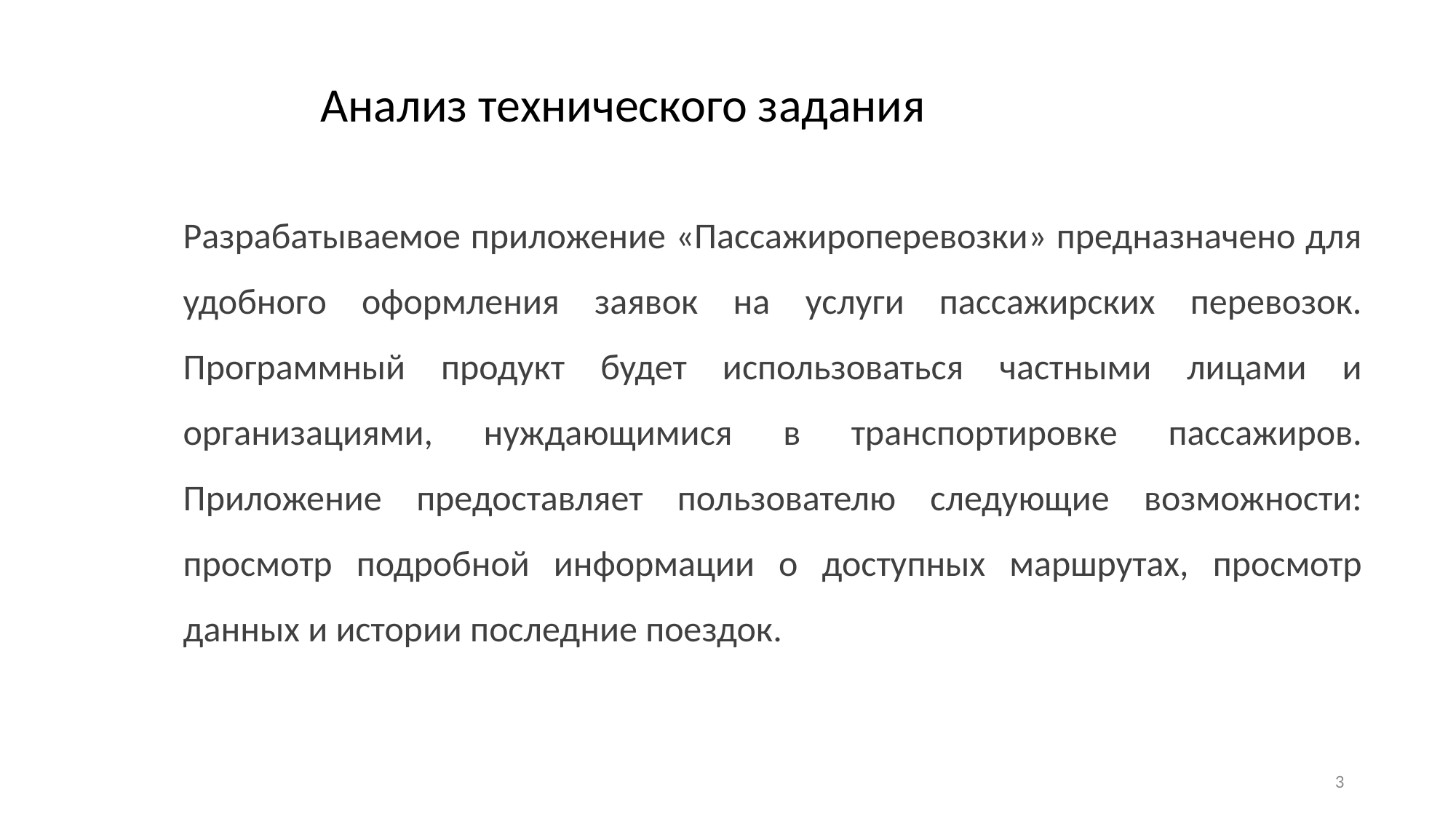

# Анализ технического задания
Разрабатываемое приложение «Пассажироперевозки» предназначено для удобного оформления заявок на услуги пассажирских перевозок. Программный продукт будет использоваться частными лицами и организациями, нуждающимися в транспортировке пассажиров. Приложение предоставляет пользователю следующие возможности: просмотр подробной информации о доступных маршрутах, просмотр данных и истории последние поездок.
3